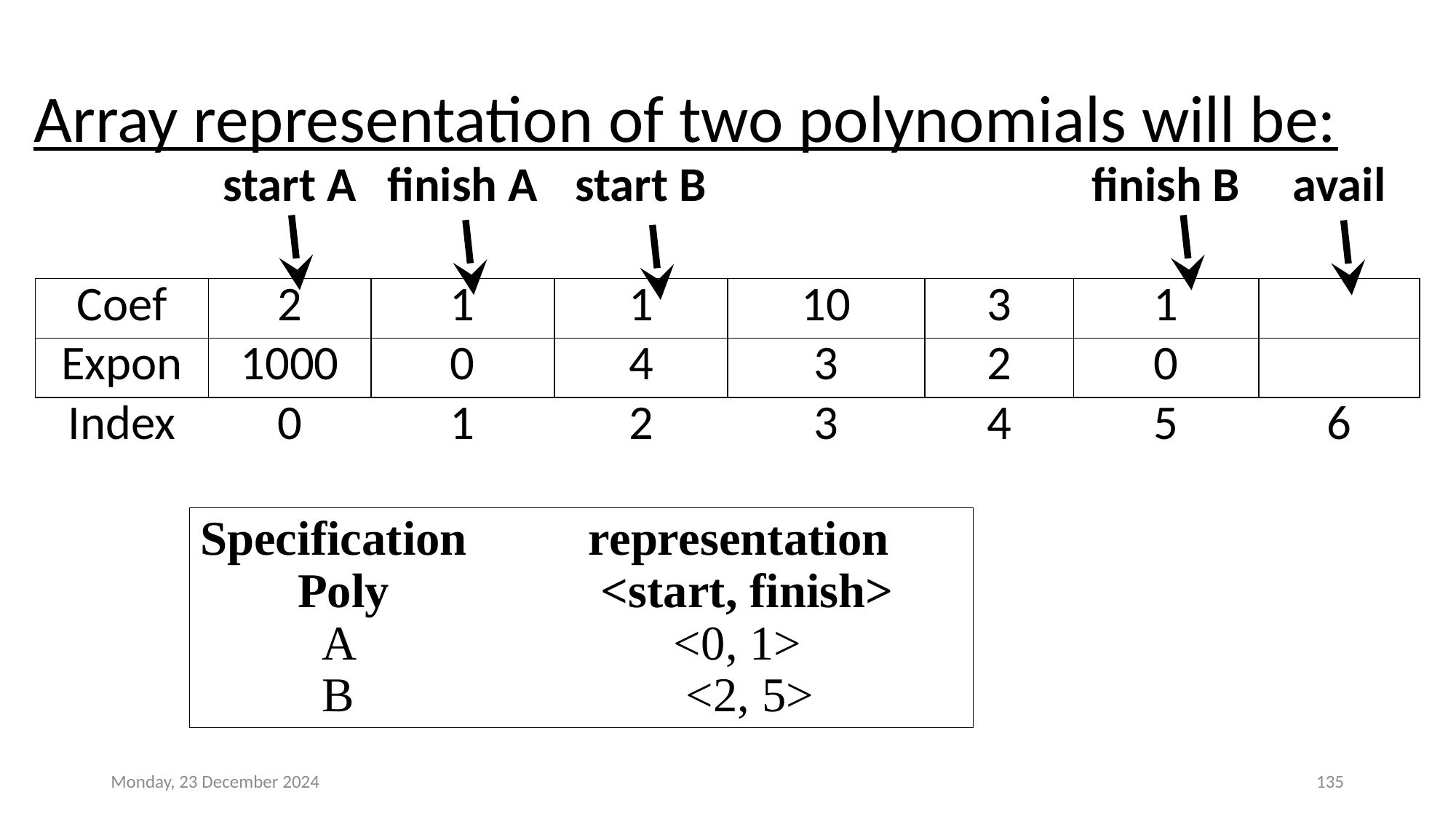

# Array representation of two polynomials will be:
|  | start A | finish A | start B |  |  | finish B | avail |
| --- | --- | --- | --- | --- | --- | --- | --- |
|  |  |  |  |  |  |  |  |
| Coef | 2 | 1 | 1 | 10 | 3 | 1 |  |
| Expon | 1000 | 0 | 4 | 3 | 2 | 0 |  |
| Index | 0 | 1 | 2 | 3 | 4 | 5 | 6 |
Specification	     representation
        Poly		      <start, finish>
          A		            <0, 1>
          B		             <2, 5>
Monday, 23 December 2024
135